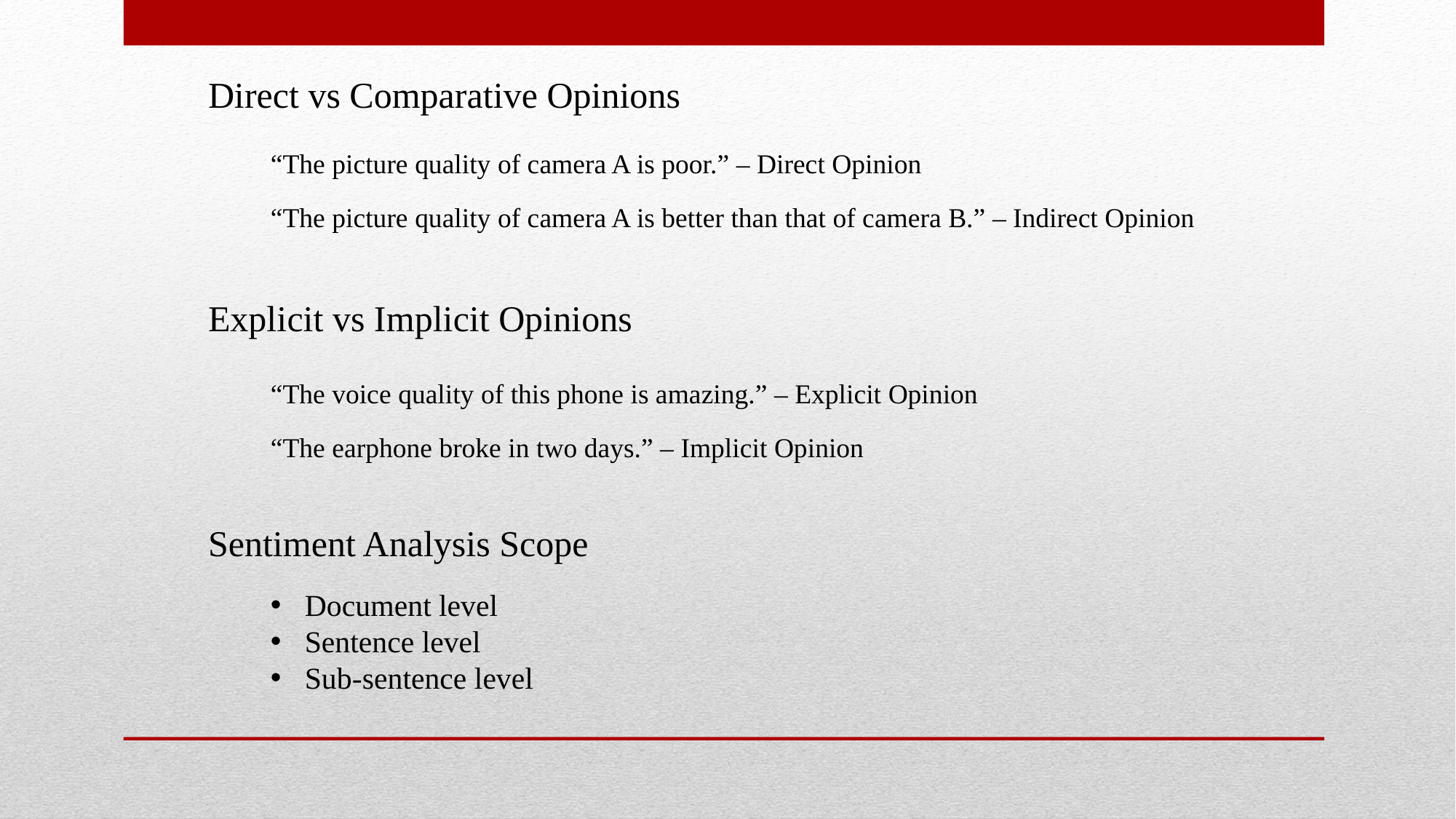

Direct vs Comparative Opinions
“The picture quality of camera A is poor.” – Direct Opinion
“The picture quality of camera A is better than that of camera B.” – Indirect Opinion

Explicit vs Implicit Opinions
“The voice quality of this phone is amazing.” – Explicit Opinion
“The earphone broke in two days.” – Implicit Opinion
Sentiment Analysis Scope
Document level
Sentence level
Sub-sentence level